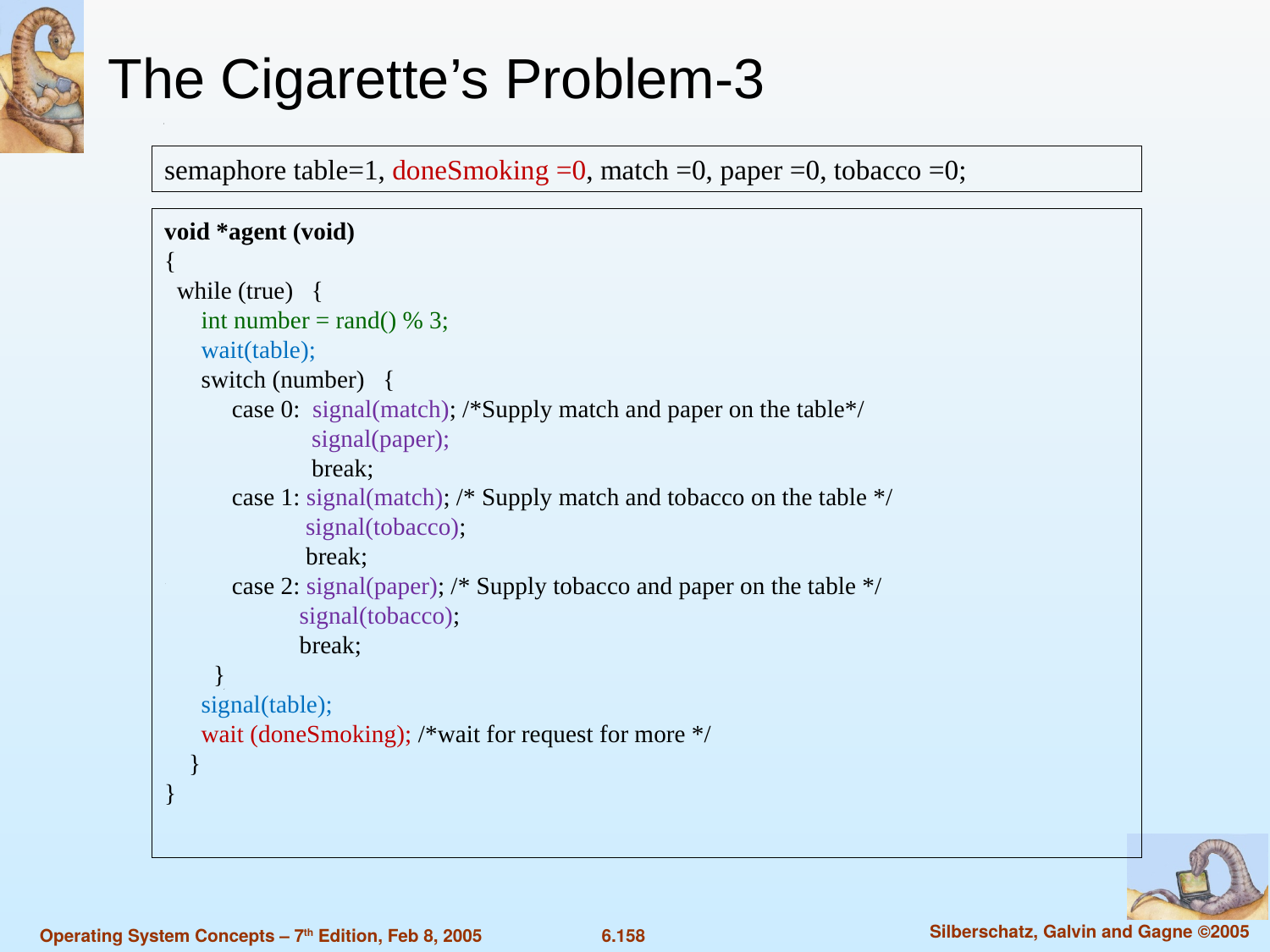

The Cigarette’s Problem-3
semaphore table=1, doneSmoking =0, match =0, paper =0, tobacco =0;
void *agent (void)
{
  while (true)   {
      int number = rand() % 3;
      wait(table);
      switch (number)   {
           case 0:  signal(match); /*Supply match and paper on the table*/
                        signal(paper);
                        break;
           case 1: signal(match); /* Supply match and tobacco on the table */
                       signal(tobacco);
                       break;
           case 2: signal(paper); /* Supply tobacco and paper on the table */
                      signal(tobacco);
                      break;
        }
      signal(table);
      wait (doneSmoking); /*wait for request for more */
    }
}